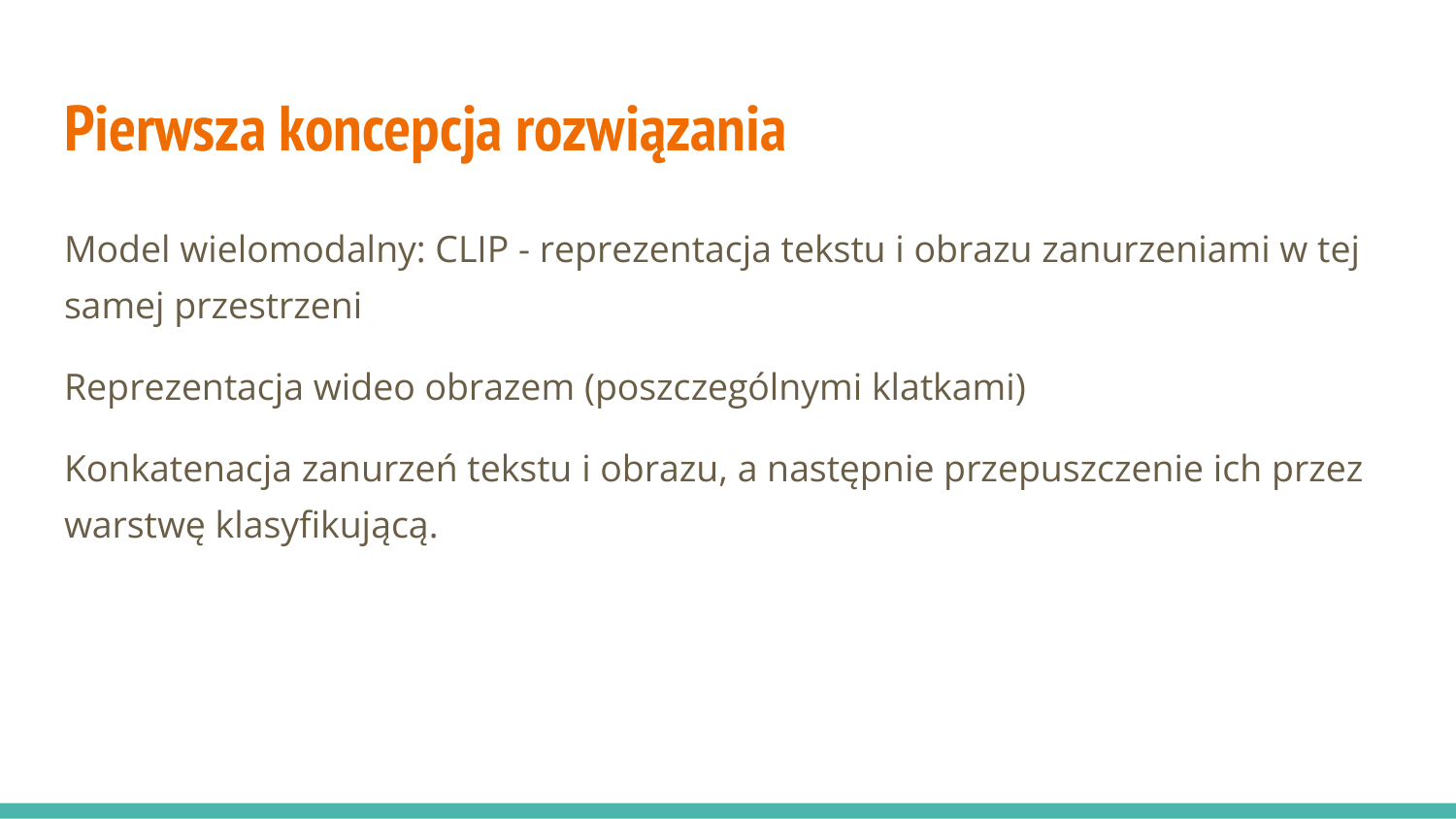

# Pierwsza koncepcja rozwiązania
Model wielomodalny: CLIP - reprezentacja tekstu i obrazu zanurzeniami w tej samej przestrzeni
Reprezentacja wideo obrazem (poszczególnymi klatkami)
Konkatenacja zanurzeń tekstu i obrazu, a następnie przepuszczenie ich przez warstwę klasyfikującą.